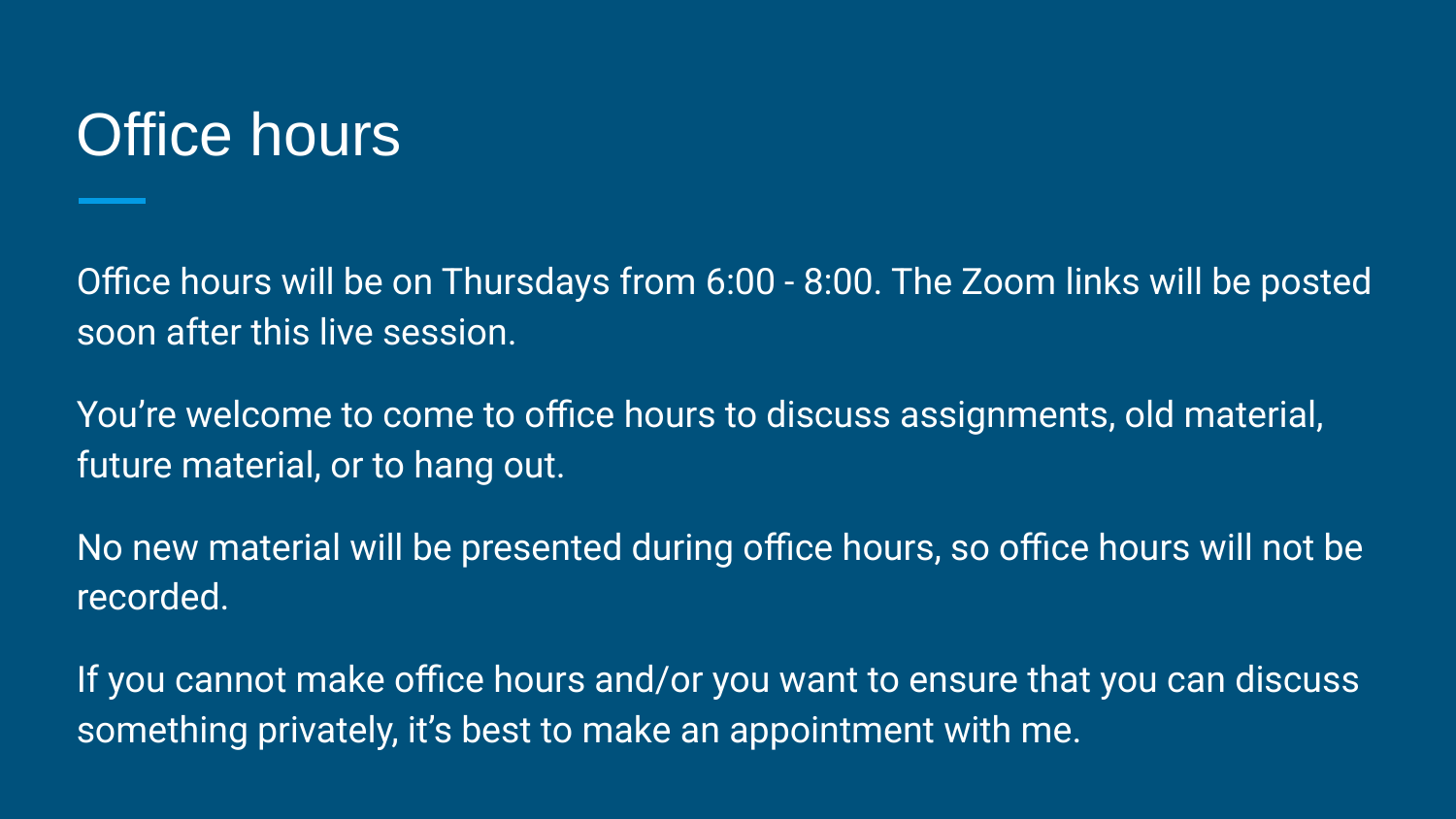

# Office hours
Office hours will be on Thursdays from 6:00 - 8:00. The Zoom links will be posted soon after this live session.
You’re welcome to come to office hours to discuss assignments, old material, future material, or to hang out.
No new material will be presented during office hours, so office hours will not be recorded.
If you cannot make office hours and/or you want to ensure that you can discuss something privately, it’s best to make an appointment with me.